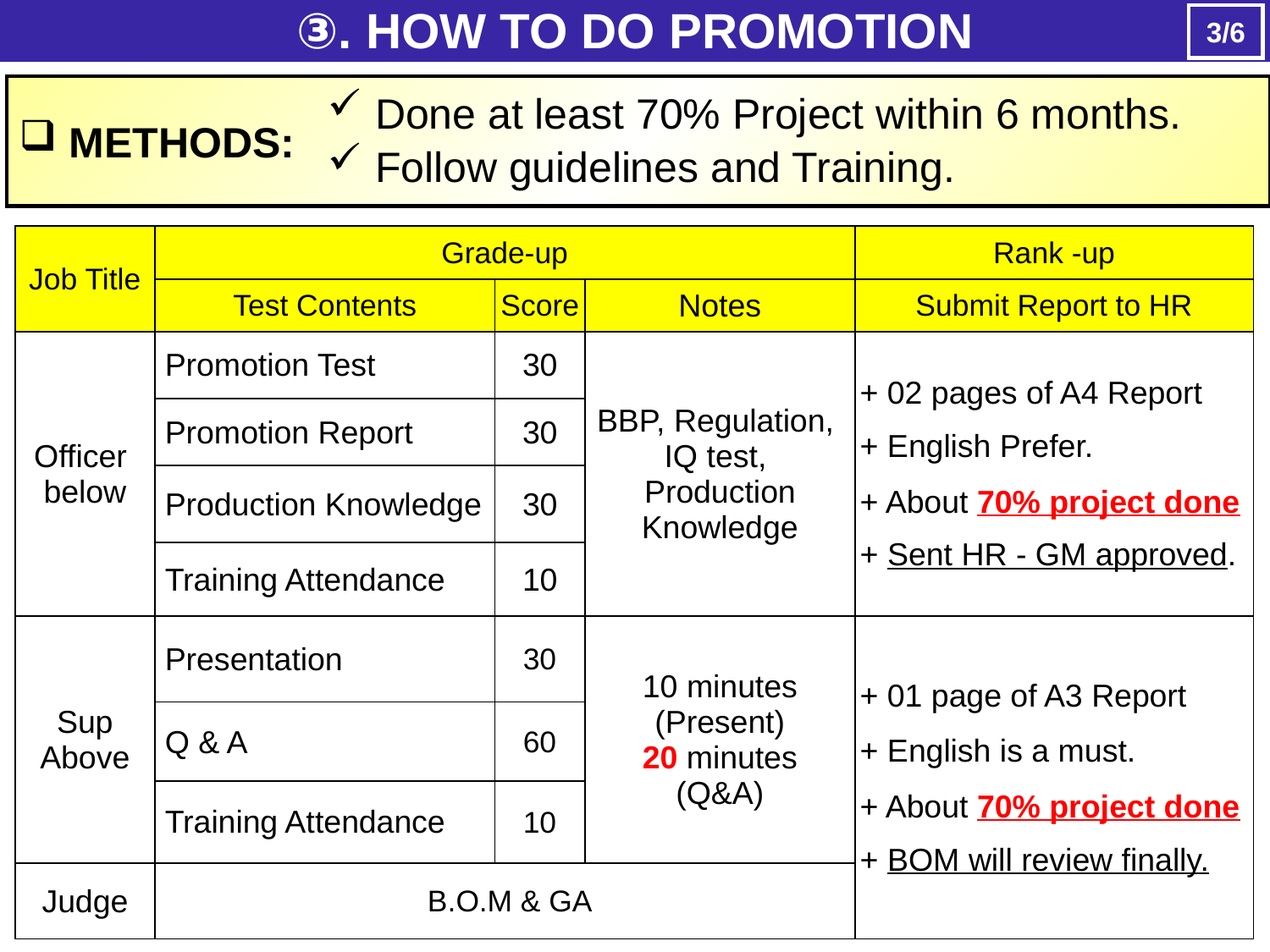

③. HOW TO DO PROMOTION
3/6
 METHODS:
Done at least 70% Project within 6 months.
Follow guidelines and Training.
| Job Title | Grade-up |  |  | Rank -up |
| --- | --- | --- | --- | --- |
|  | Test Contents | Score | Notes | Submit Report to HR |
| Officer below | Promotion Test | 30 | BBP, Regulation, IQ test, Production Knowledge | + 02 pages of A4 Report + English Prefer. + About 70% project done + Sent HR - GM approved. |
|  | Promotion Report | 30 |  |  |
|  | Production Knowledge | 30 |  |  |
|  | Training Attendance | 10 |  |  |
| Sup Above | Presentation | 30 | 10 minutes (Present) 20 minutes (Q&A) | + 01 page of A3 Report + English is a must. + About 70% project done + BOM will review finally. |
|  | Q & A | 60 |  |  |
|  | Training Attendance | 10 |  |  |
| Judge | B.O.M & GA |  |  |  |